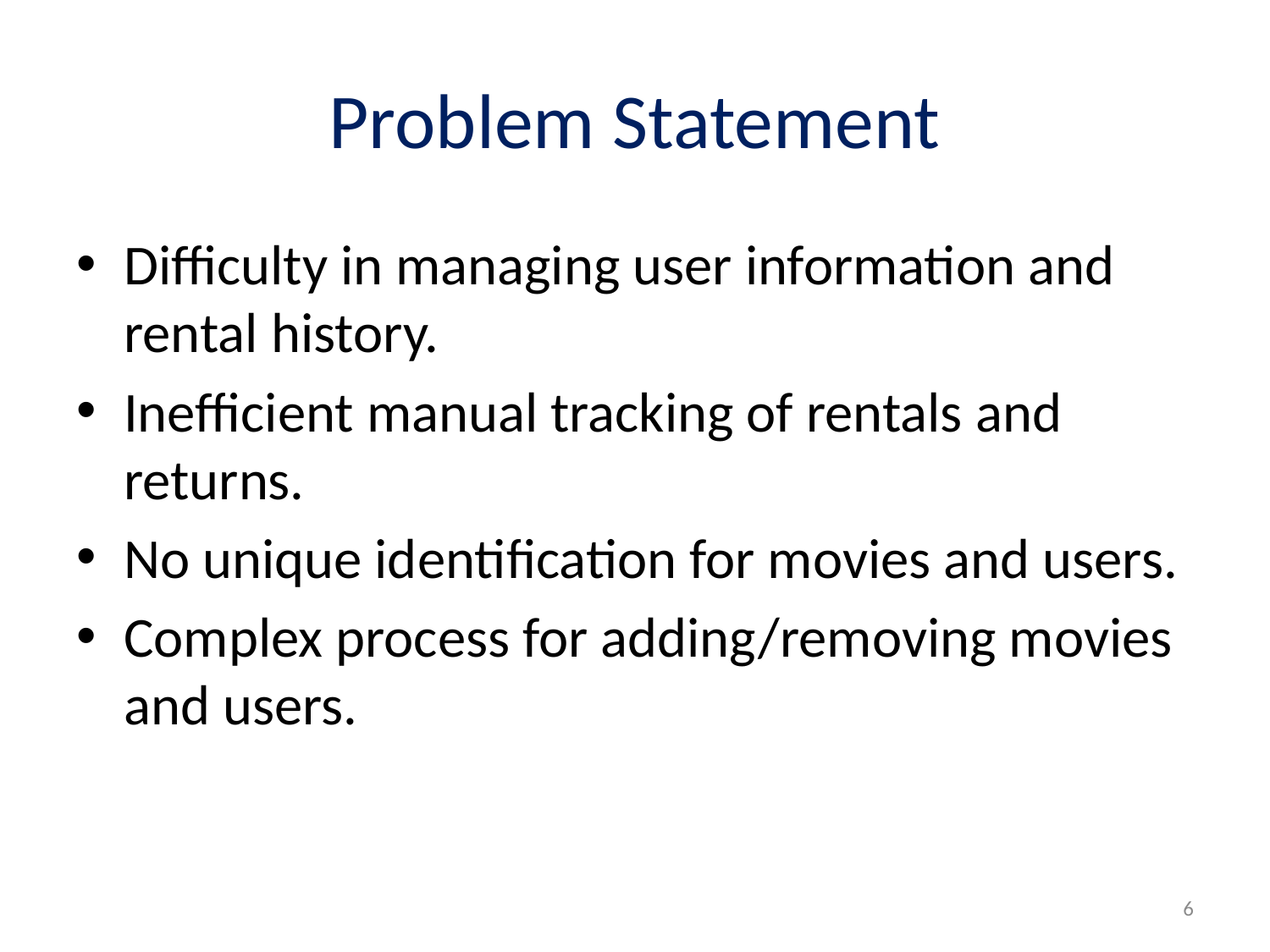

# Problem Statement
Difficulty in managing user information and rental history.
Inefficient manual tracking of rentals and returns.
No unique identification for movies and users.
Complex process for adding/removing movies and users.
6